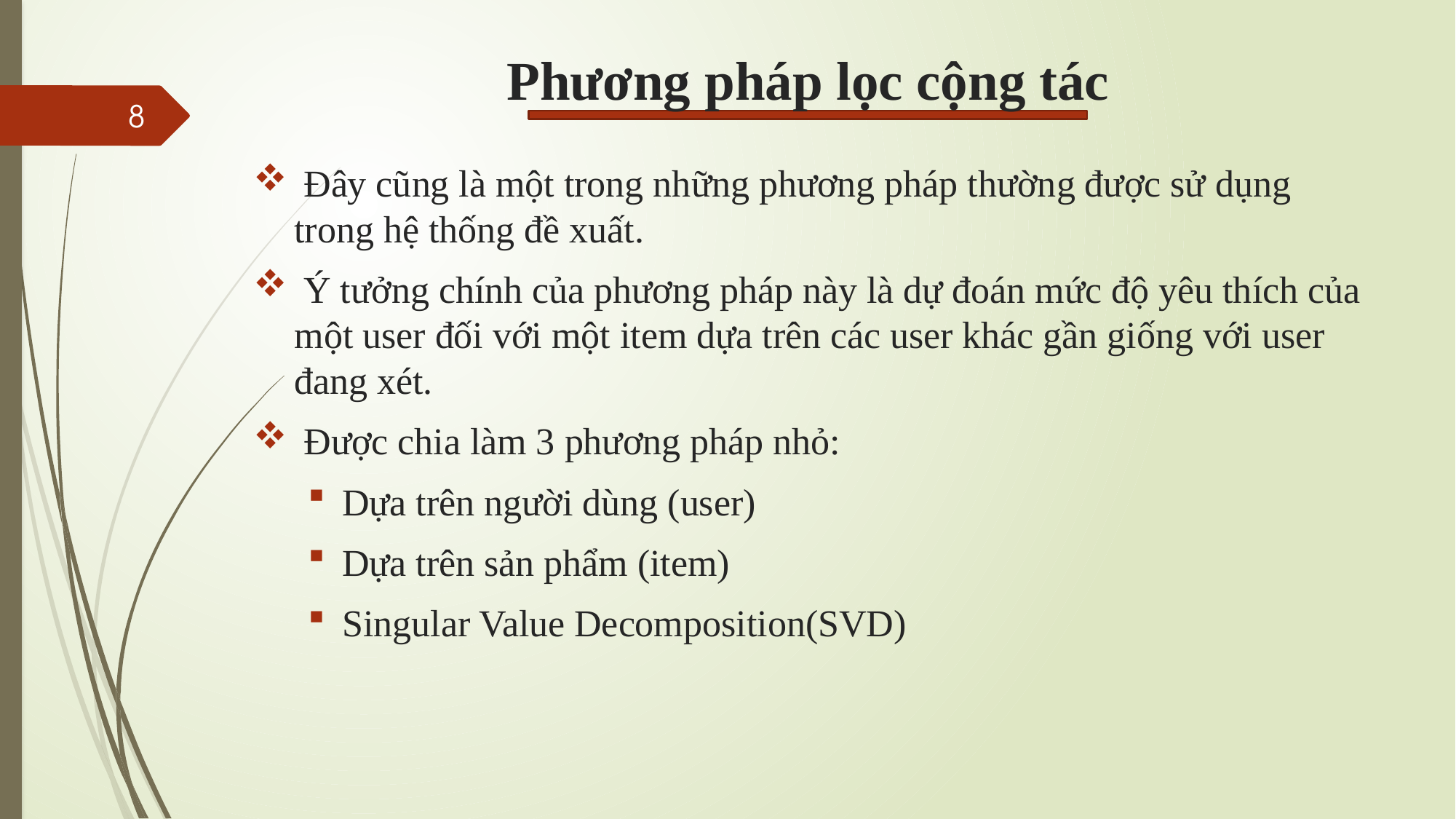

# Phương pháp lọc cộng tác
8
 Đây cũng là một trong những phương pháp thường được sử dụng trong hệ thống đề xuất.
 Ý tưởng chính của phương pháp này là dự đoán mức độ yêu thích của một user đối với một item dựa trên các user khác gần giống với user đang xét.
 Được chia làm 3 phương pháp nhỏ:
Dựa trên người dùng (user)
Dựa trên sản phẩm (item)
Singular Value Decomposition(SVD)